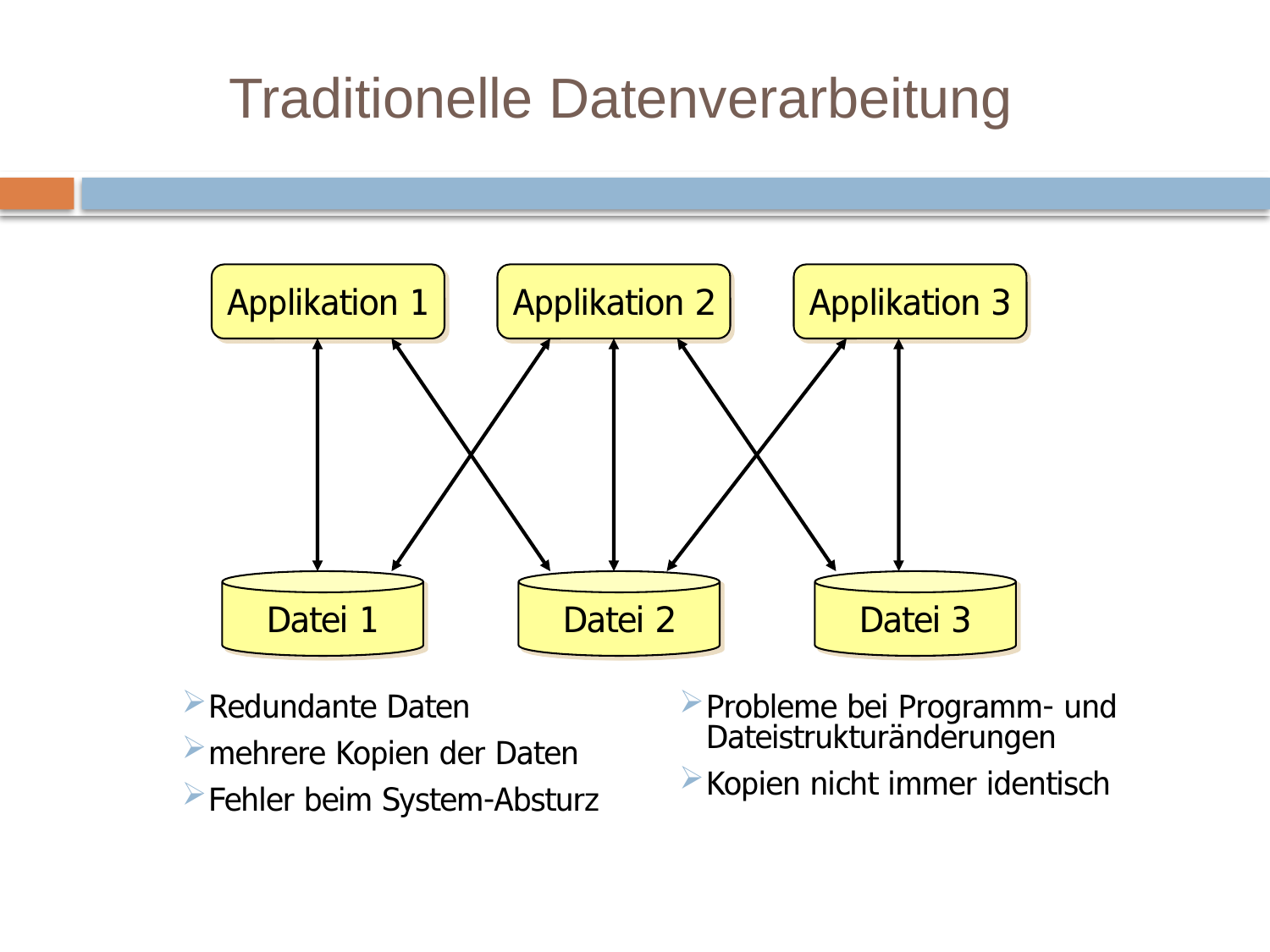

# Traditionelle Datenverarbeitung
Applikation 1
Applikation 2
Applikation 3

Datei 1
Datei 2
Datei 3
Redundante Daten
mehrere Kopien der Daten
Fehler beim System-Absturz
Probleme bei Programm- und Dateistrukturänderungen
Kopien nicht immer identisch